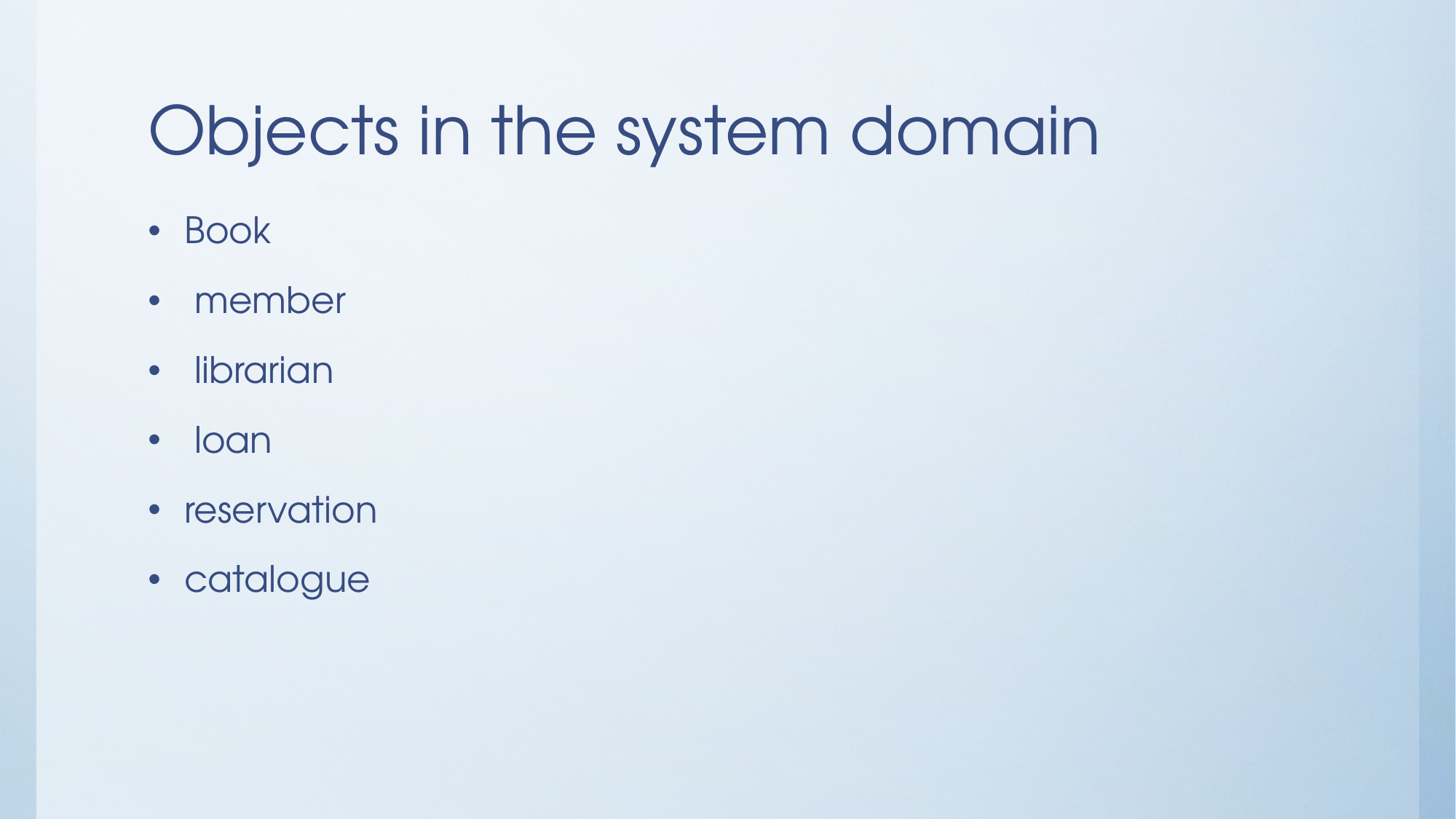

# Objects in the system domain
Book
 member
 librarian
 loan
reservation
catalogue